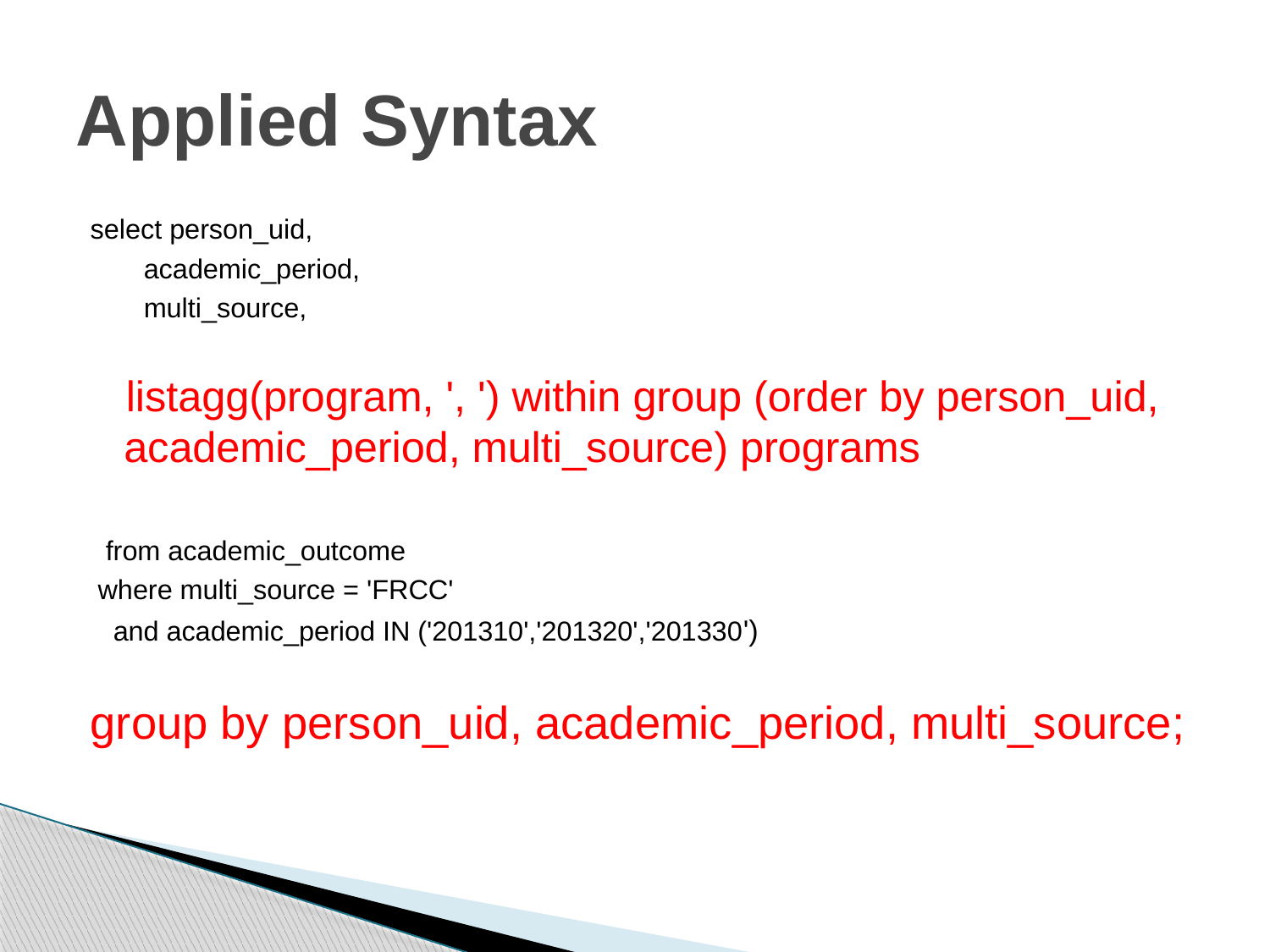

# Applied Syntax
select person_uid,
       academic_period,
       multi_source,

   listagg(program, ', ') within group (order by person_uid, academic_period, multi_source) programs

  from academic_outcome
 where multi_source = 'FRCC'
   and academic_period IN ('201310','201320','201330')

group by person_uid, academic_period, multi_source;